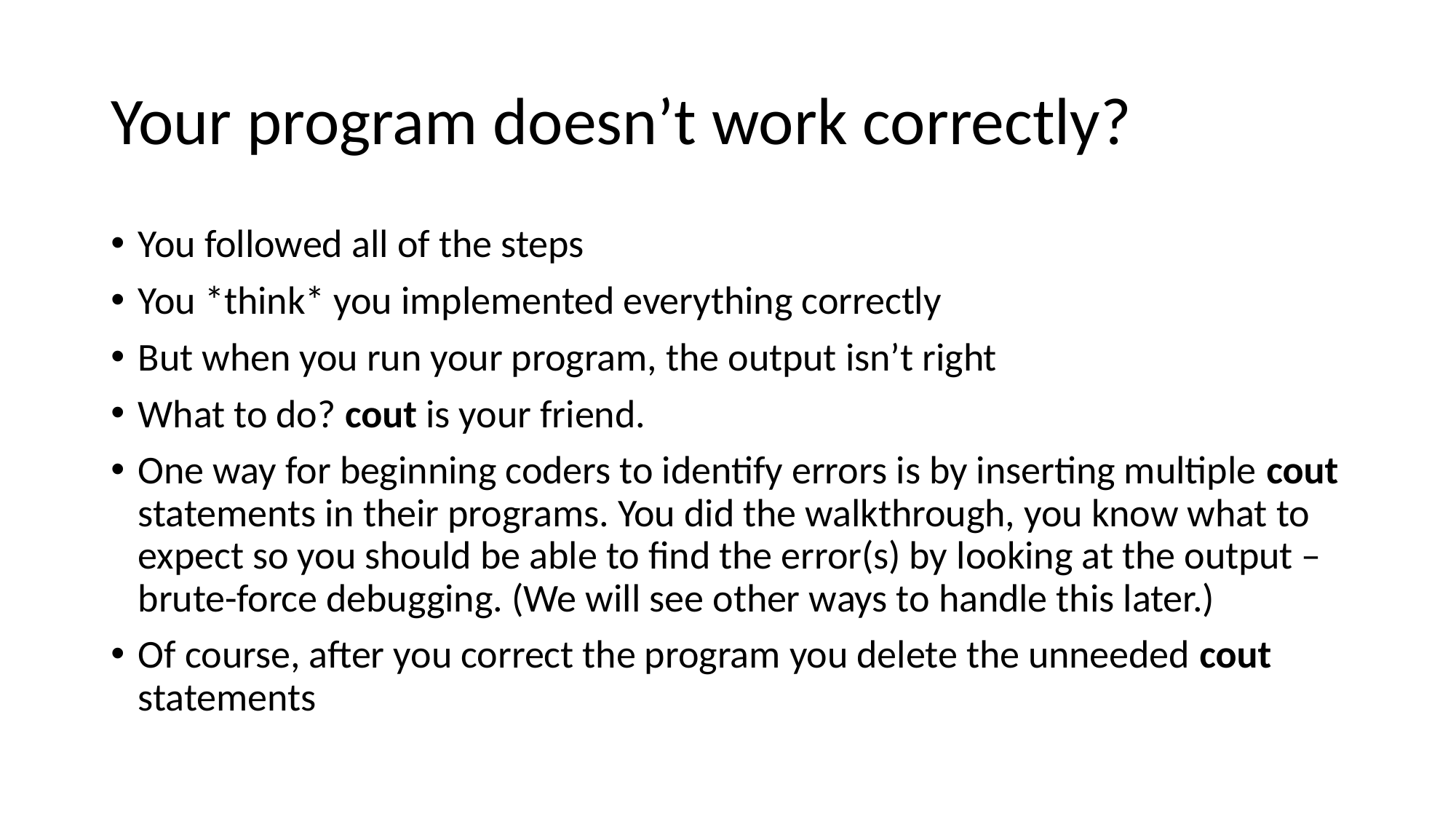

# Your program doesn’t work correctly?
You followed all of the steps
You *think* you implemented everything correctly
But when you run your program, the output isn’t right
What to do? cout is your friend.
One way for beginning coders to identify errors is by inserting multiple cout statements in their programs. You did the walkthrough, you know what to expect so you should be able to find the error(s) by looking at the output – brute-force debugging. (We will see other ways to handle this later.)
Of course, after you correct the program you delete the unneeded cout statements